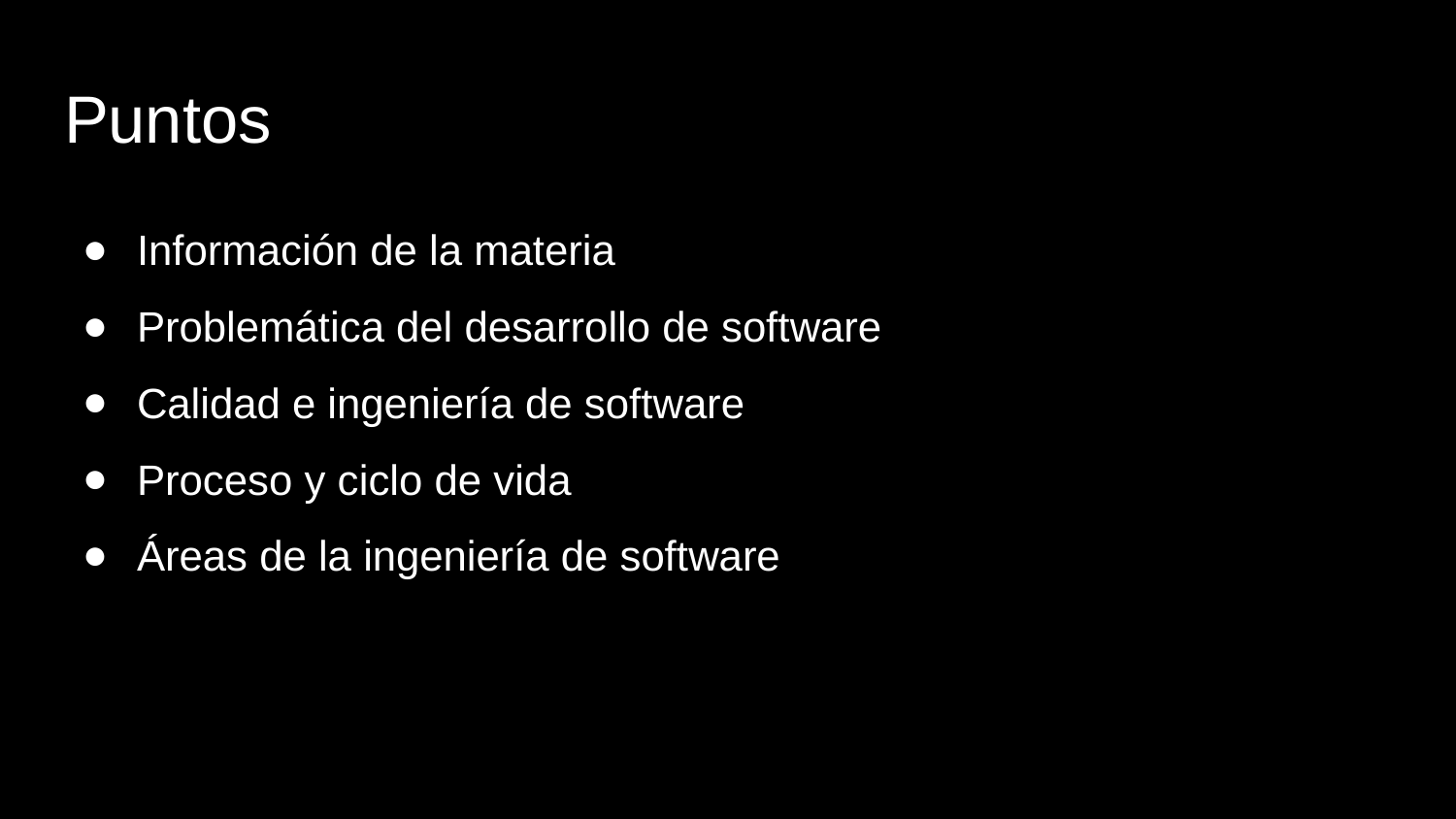

# Puntos
Información de la materia
Problemática del desarrollo de software
Calidad e ingeniería de software
Proceso y ciclo de vida
Áreas de la ingeniería de software